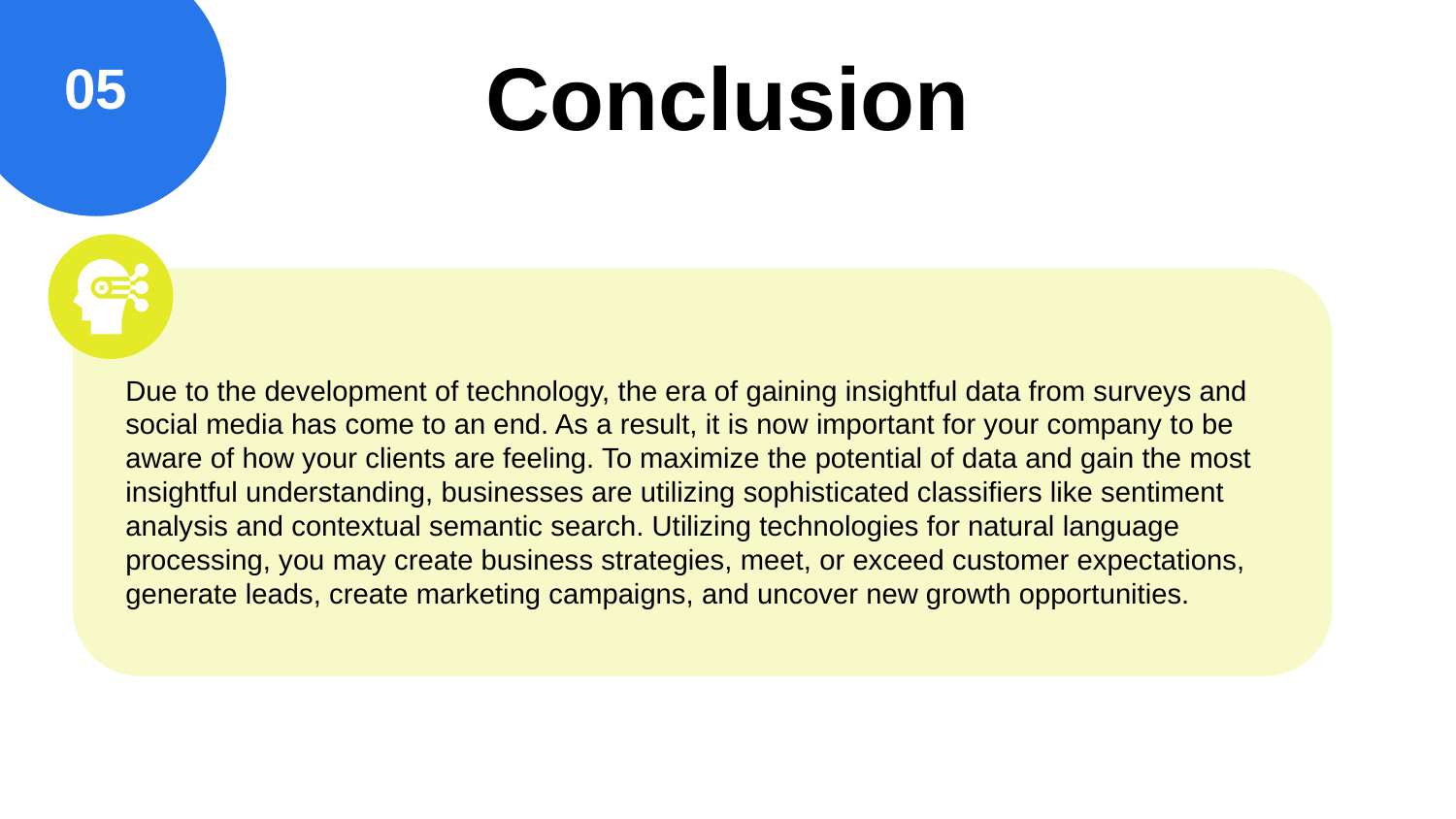

05
# Conclusion

Due to the development of technology, the era of gaining insightful data from surveys and social media has come to an end. As a result, it is now important for your company to be aware of how your clients are feeling. To maximize the potential of data and gain the most insightful understanding, businesses are utilizing sophisticated classifiers like sentiment analysis and contextual semantic search. Utilizing technologies for natural language processing, you may create business strategies, meet, or exceed customer expectations, generate leads, create marketing campaigns, and uncover new growth opportunities.